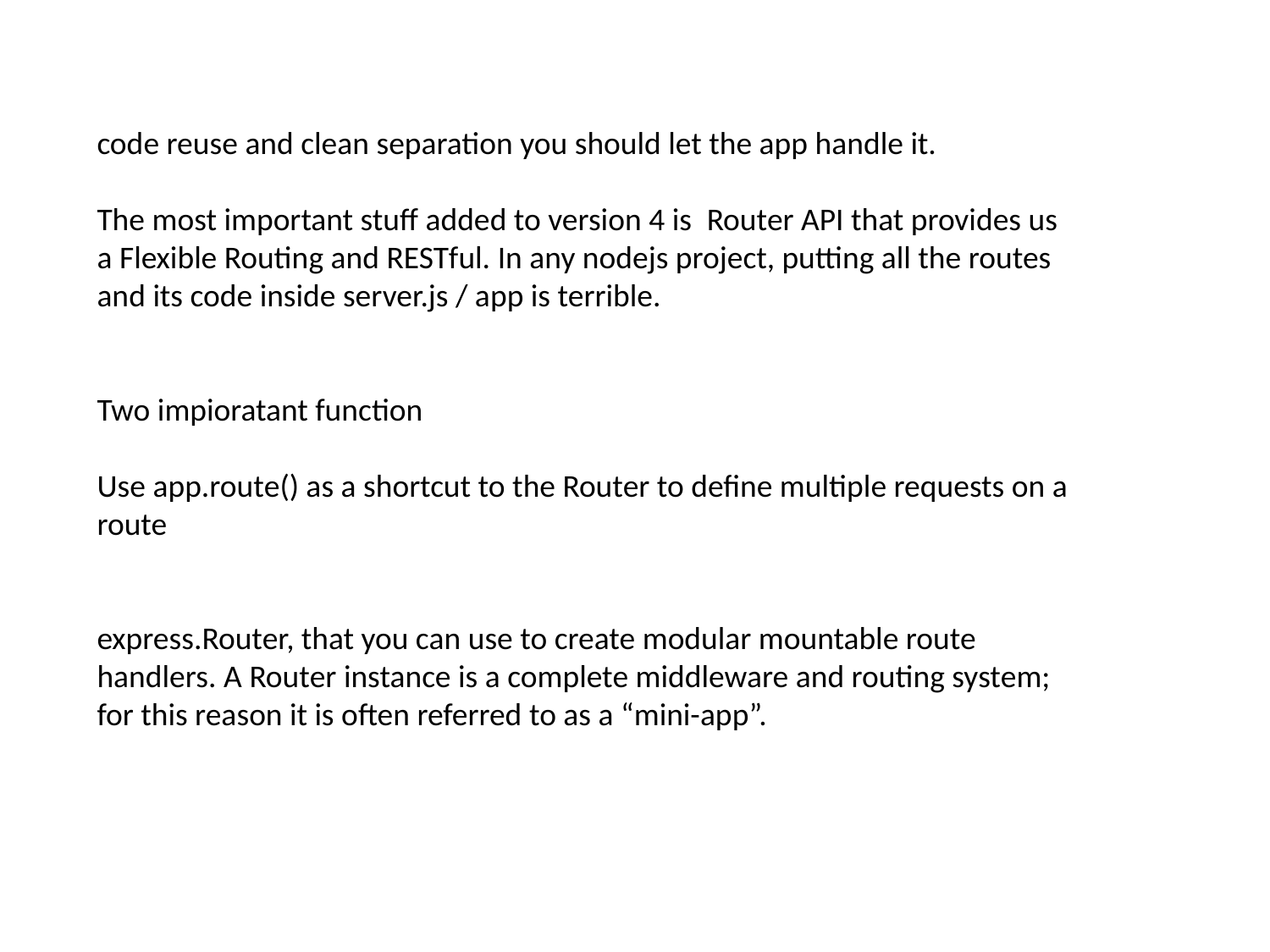

code reuse and clean separation you should let the app handle it.

The most important stuff added to version 4 is  Router API that provides us a Flexible Routing and RESTful. In any nodejs project, putting all the routes and its code inside server.js / app is terrible.

Two impioratant function

Use app.route() as a shortcut to the Router to define multiple requests on a route

express.Router, that you can use to create modular mountable route handlers. A Router instance is a complete middleware and routing system; for this reason it is often referred to as a “mini-app”.